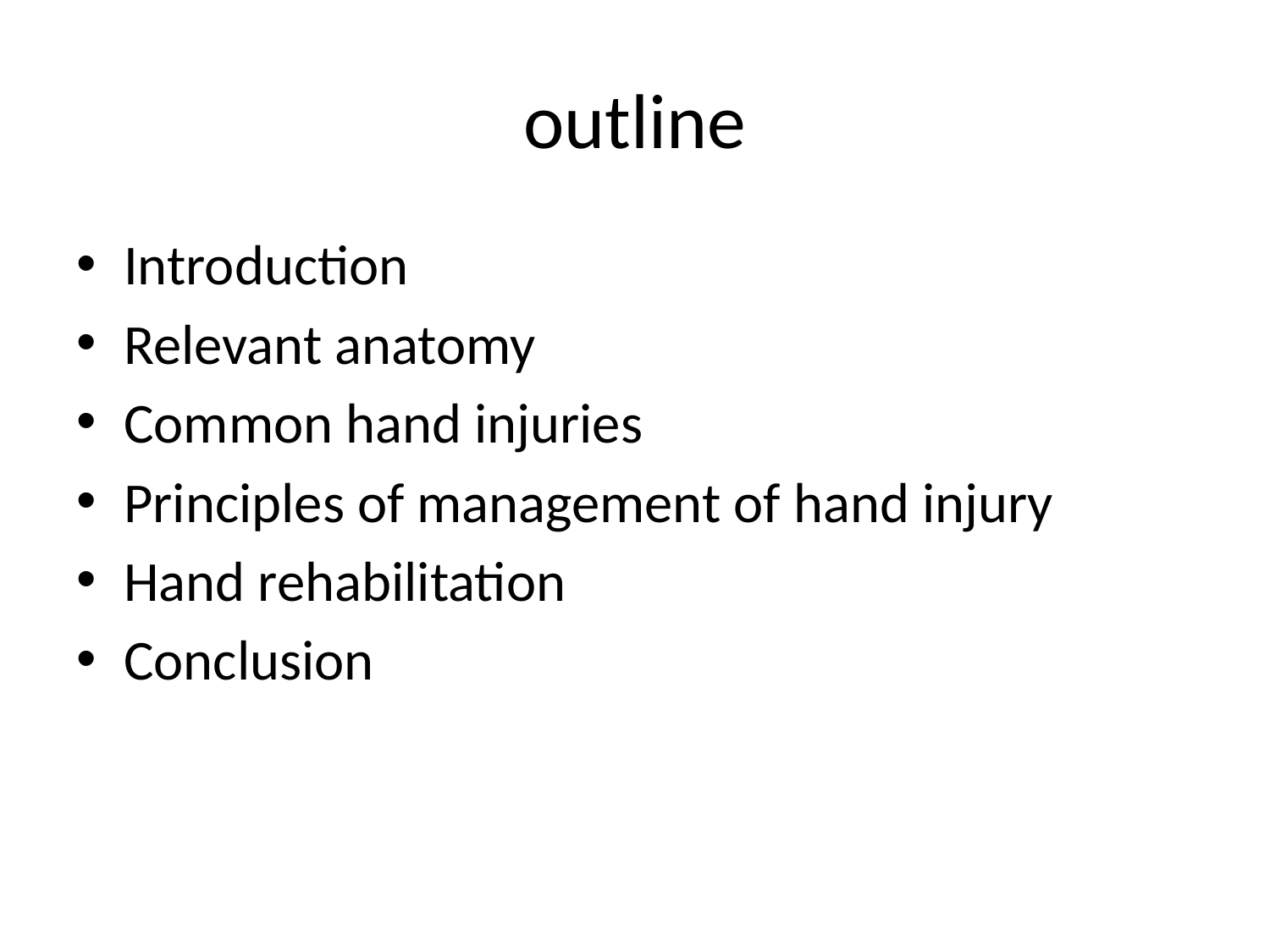

# outline
Introduction
Relevant anatomy
Common hand injuries
Principles of management of hand injury
Hand rehabilitation
Conclusion